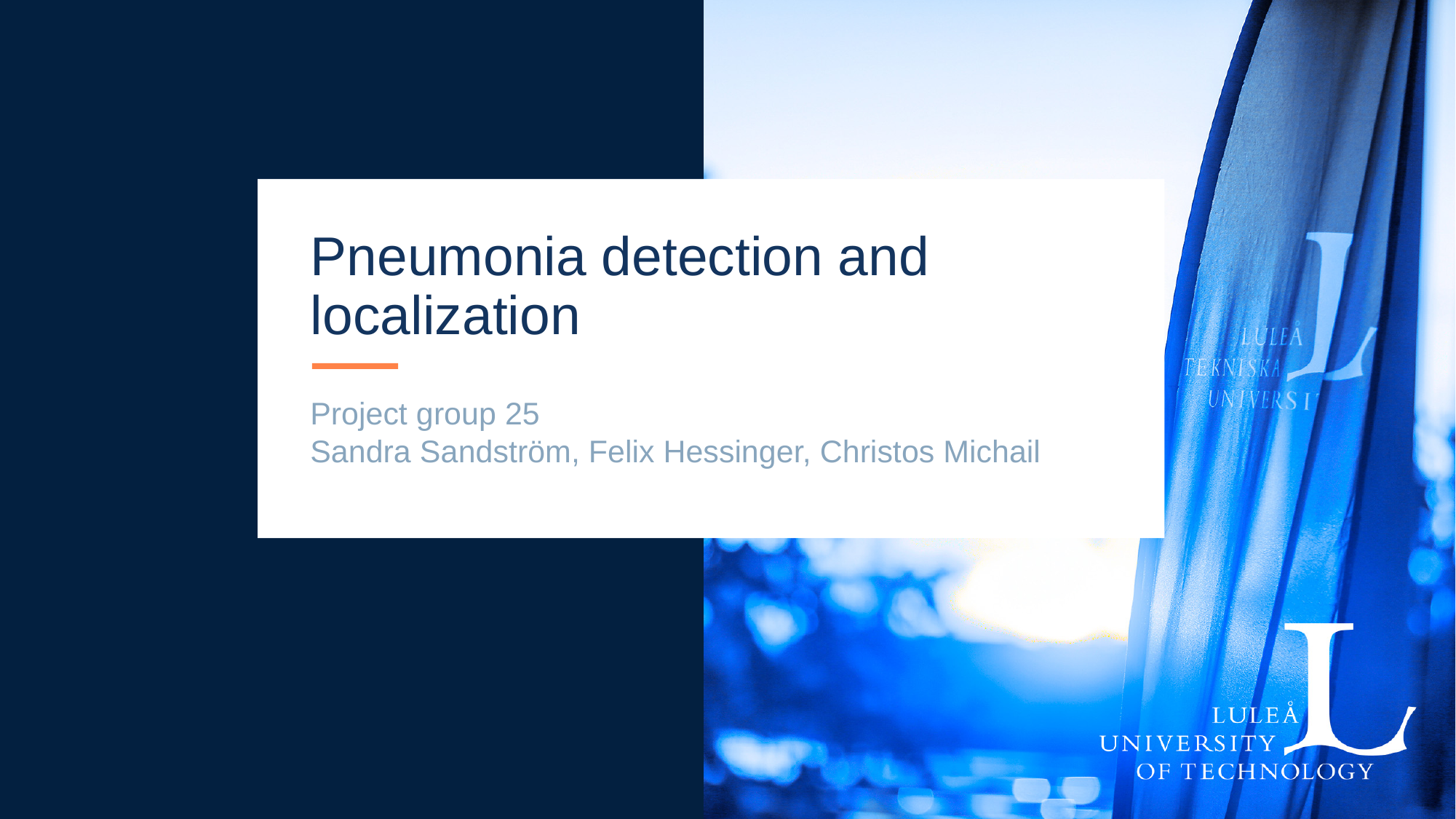

# Pneumonia detection and localization
Project group 25
Sandra Sandström, Felix Hessinger, Christos Michail